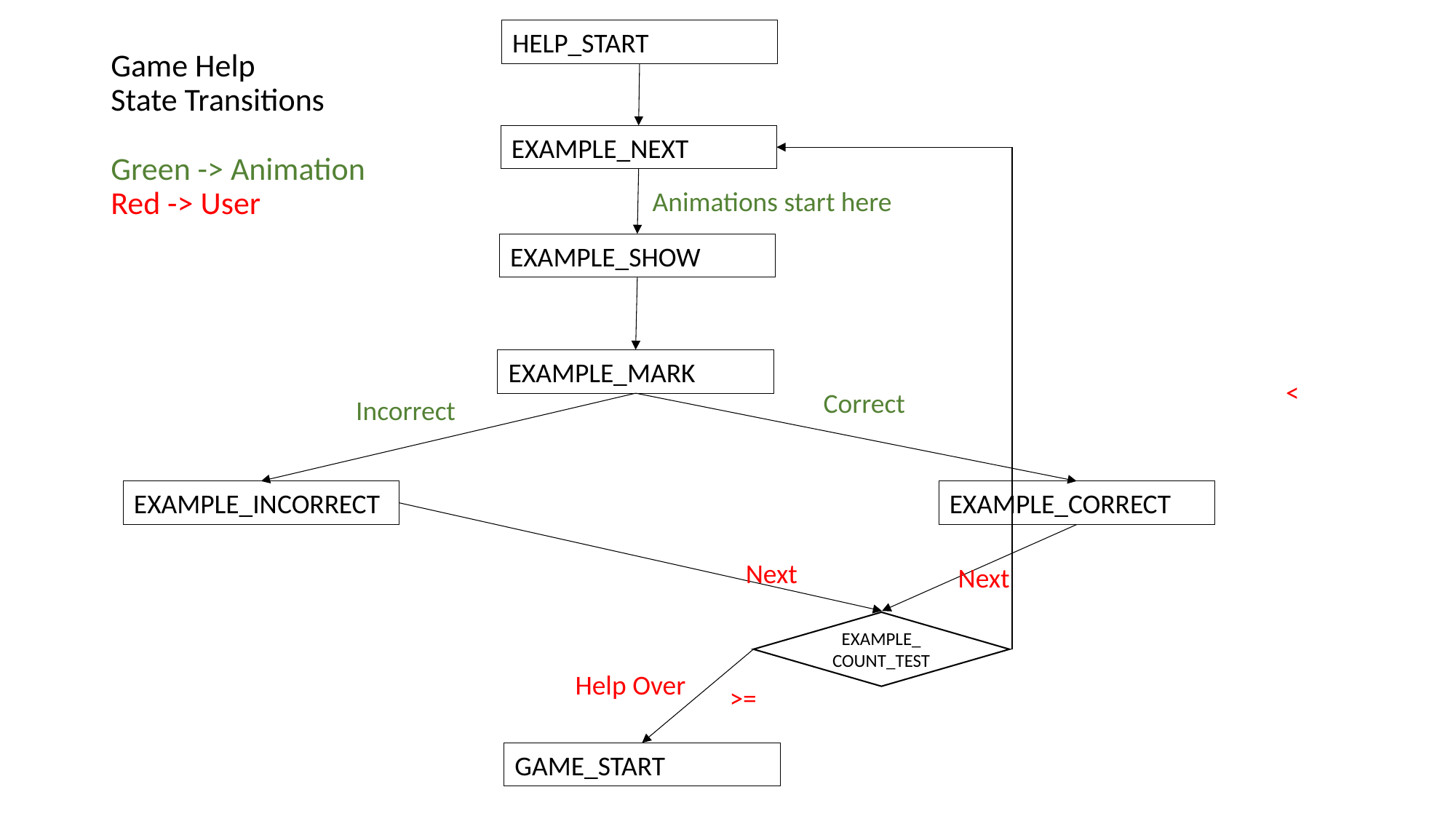

HELP_START
# Game Help State Transitions Green -> Animation Red -> User
EXAMPLE_NEXT
Animations start here
EXAMPLE_SHOW
EXAMPLE_MARK
 <
Correct
Incorrect
EXAMPLE_INCORRECT
EXAMPLE_CORRECT
Next
Next
EXAMPLE_
COUNT_TEST
Help Over
 >=
GAME_START